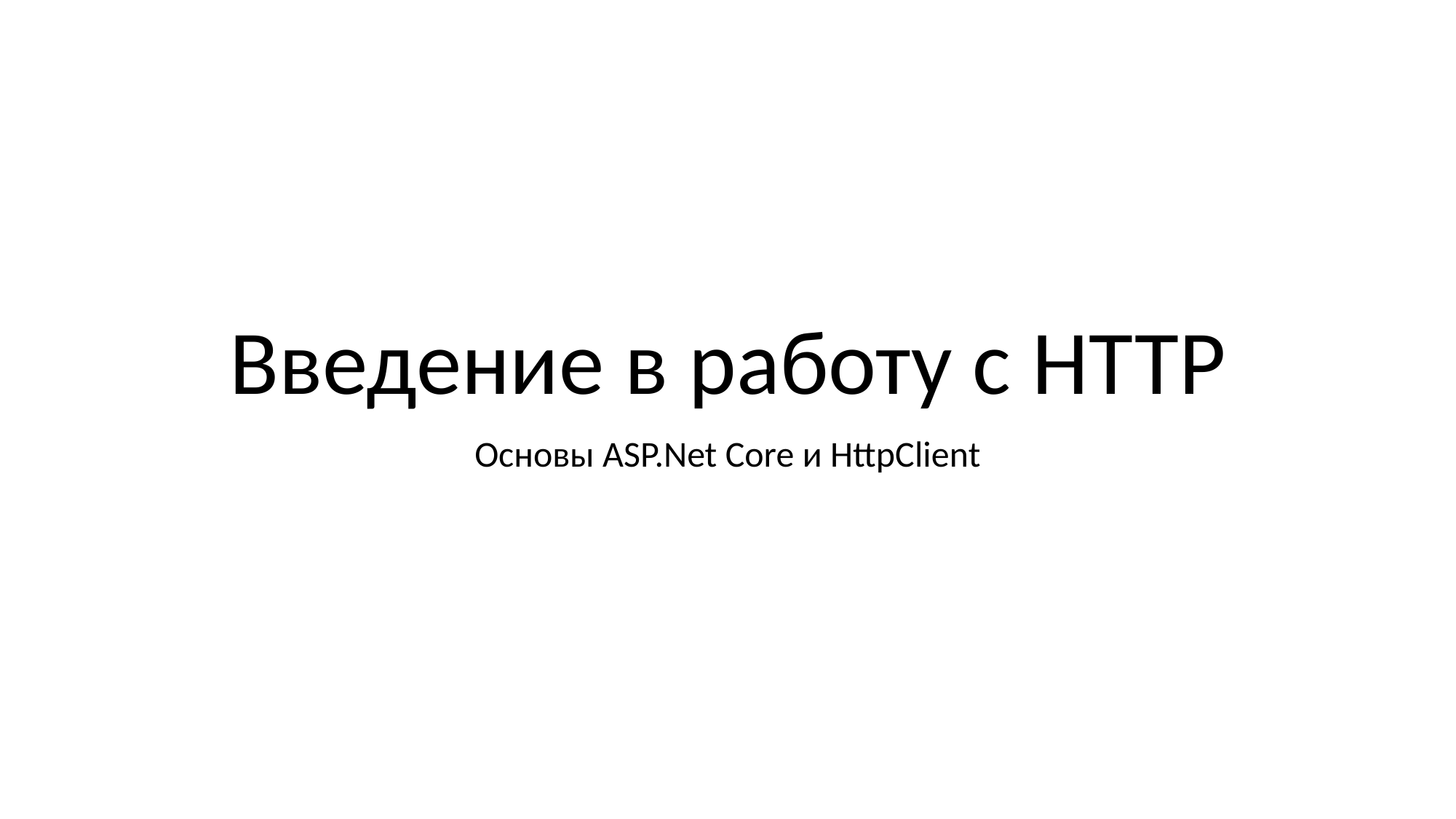

# Введение в работу с HTTP
Основы ASP.Net Core и HttpClient